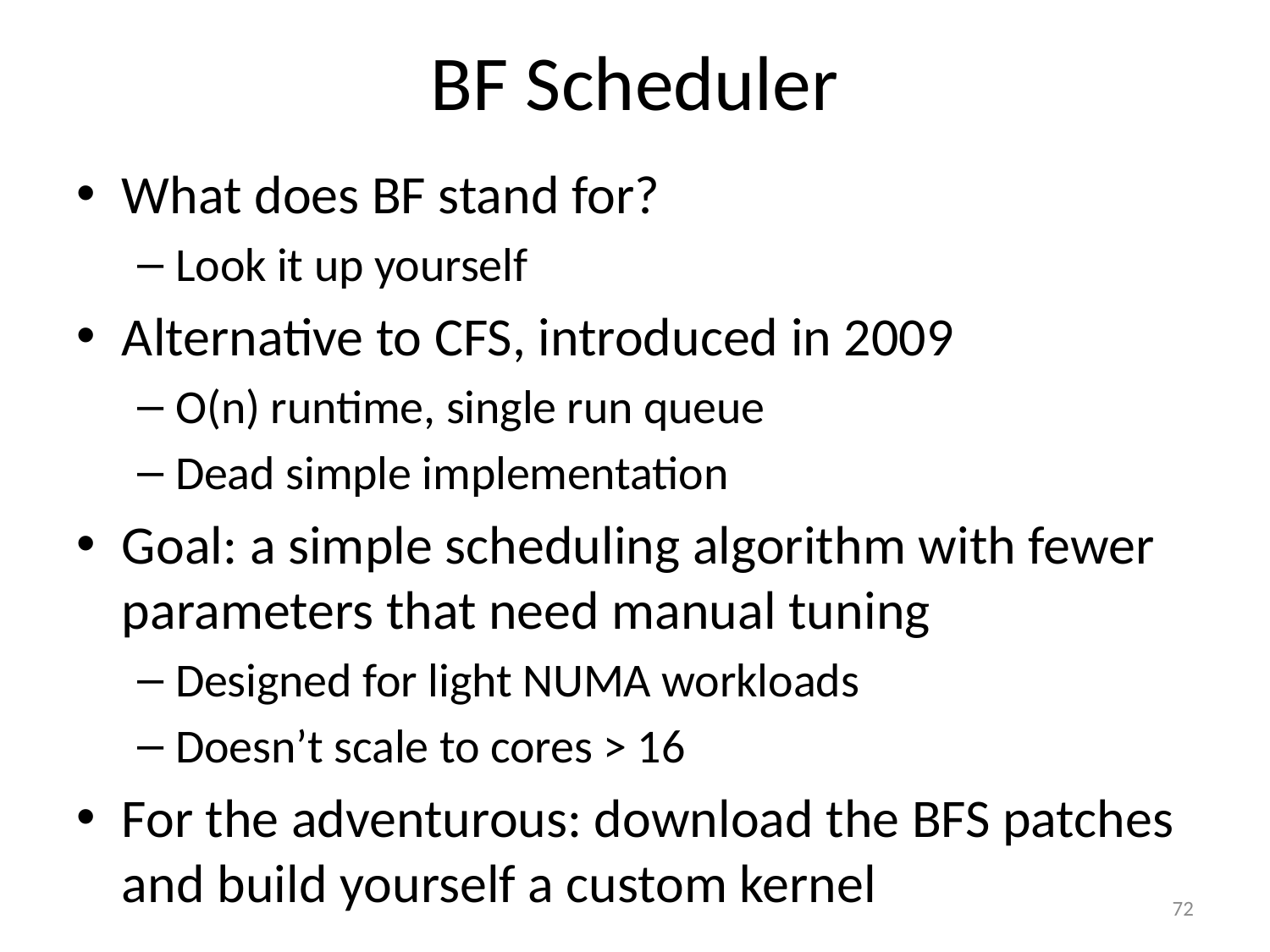

# BF Scheduler
What does BF stand for?
Look it up yourself
Alternative to CFS, introduced in 2009
O(n) runtime, single run queue
Dead simple implementation
Goal: a simple scheduling algorithm with fewer parameters that need manual tuning
Designed for light NUMA workloads
Doesn’t scale to cores > 16
For the adventurous: download the BFS patches and build yourself a custom kernel
72